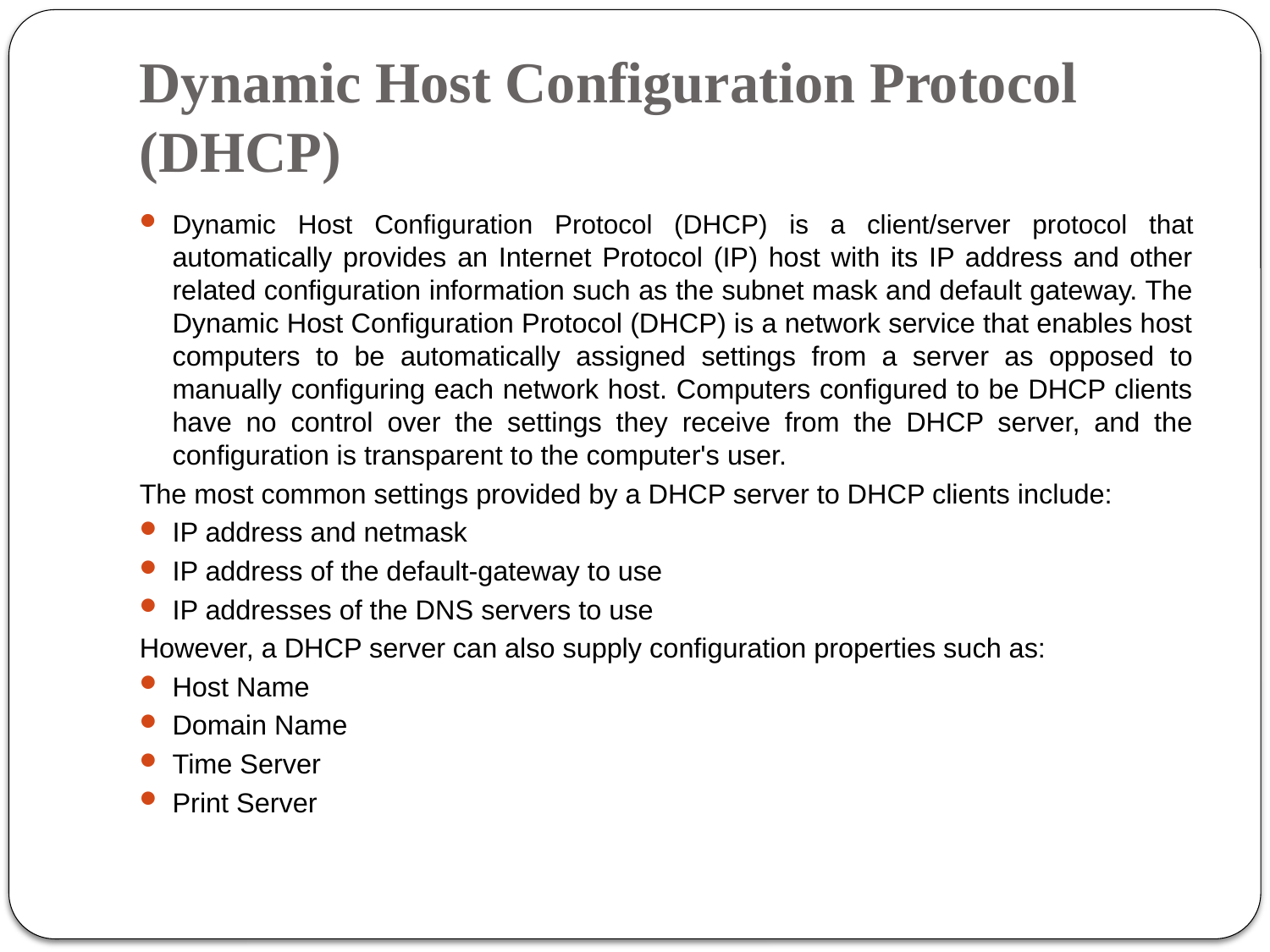

# Dynamic Host Configuration Protocol (DHCP)
Dynamic Host Configuration Protocol (DHCP) is a client/server protocol that automatically provides an Internet Protocol (IP) host with its IP address and other related configuration information such as the subnet mask and default gateway. The Dynamic Host Configuration Protocol (DHCP) is a network service that enables host computers to be automatically assigned settings from a server as opposed to manually configuring each network host. Computers configured to be DHCP clients have no control over the settings they receive from the DHCP server, and the configuration is transparent to the computer's user.
The most common settings provided by a DHCP server to DHCP clients include:
IP address and netmask
IP address of the default-gateway to use
IP addresses of the DNS servers to use
However, a DHCP server can also supply configuration properties such as:
Host Name
Domain Name
Time Server
Print Server